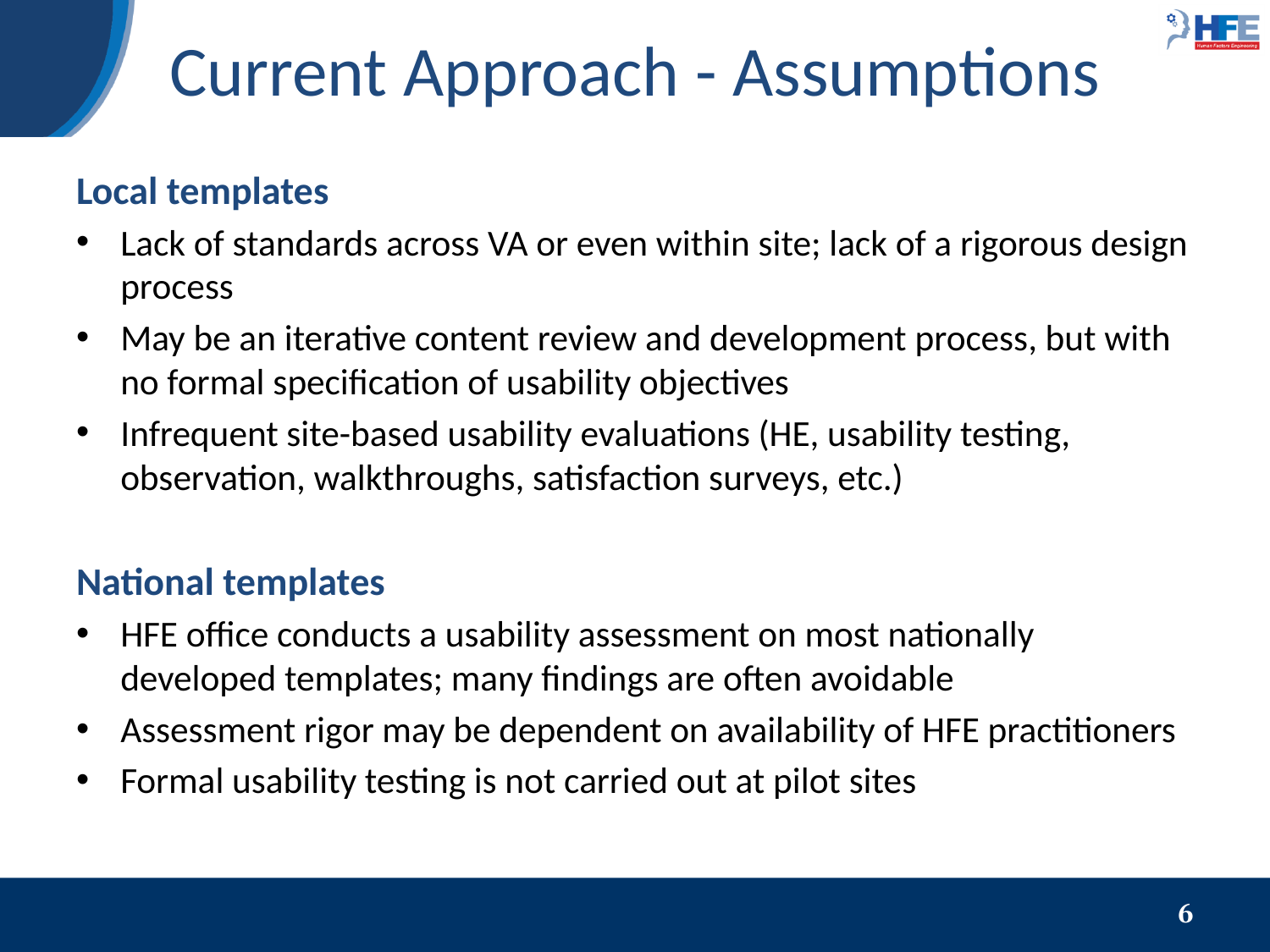

# Current Approach - Assumptions
Local templates
Lack of standards across VA or even within site; lack of a rigorous design process
May be an iterative content review and development process, but with no formal specification of usability objectives
Infrequent site-based usability evaluations (HE, usability testing, observation, walkthroughs, satisfaction surveys, etc.)

National templates
HFE office conducts a usability assessment on most nationally developed templates; many findings are often avoidable
Assessment rigor may be dependent on availability of HFE practitioners
Formal usability testing is not carried out at pilot sites
6